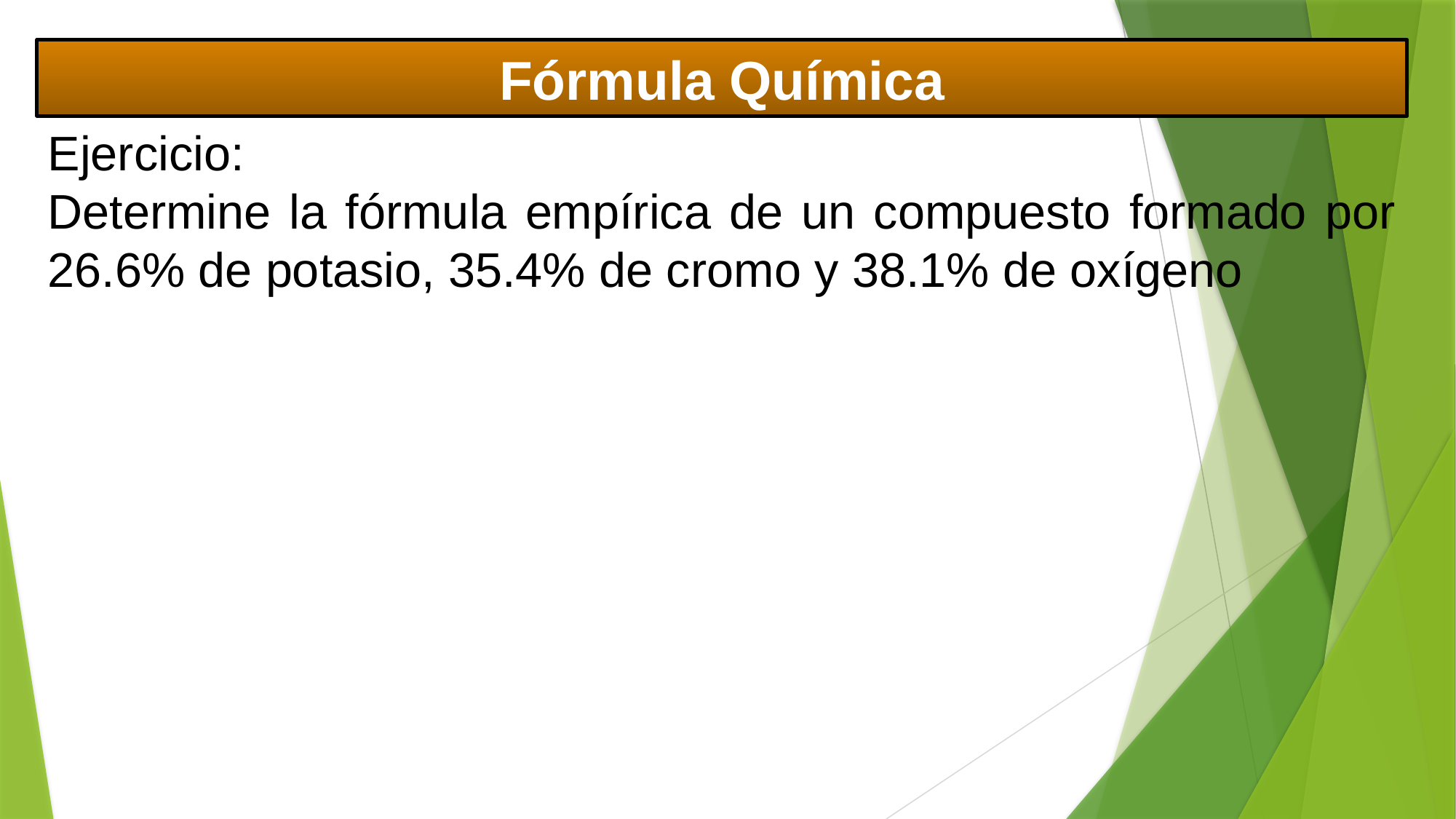

Fórmula Química
Ejercicio:
Determine la fórmula empírica de un compuesto formado por 26.6% de potasio, 35.4% de cromo y 38.1% de oxígeno